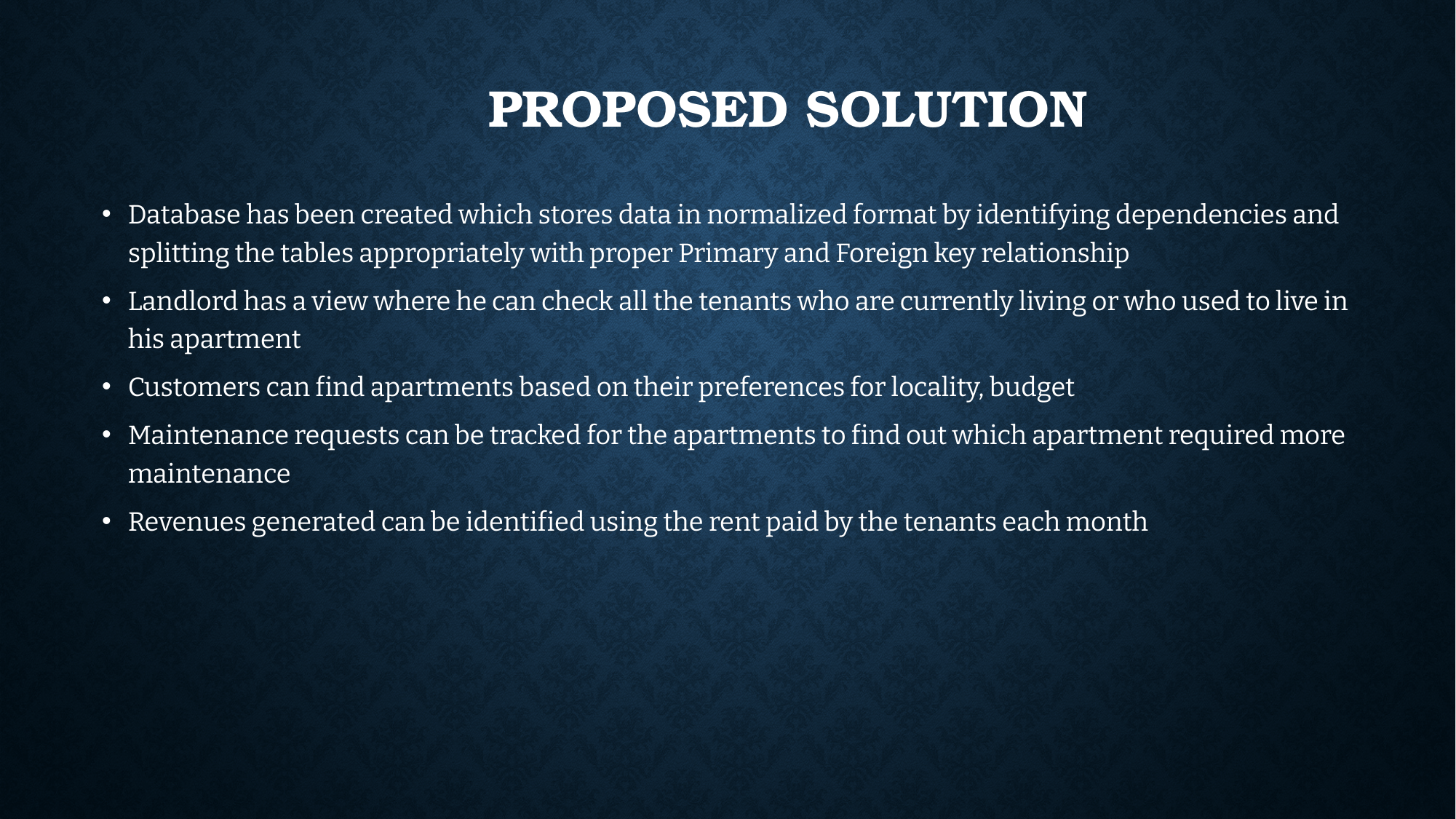

# Proposed Solution
Database has been created which stores data in normalized format by identifying dependencies and splitting the tables appropriately with proper Primary and Foreign key relationship
Landlord has a view where he can check all the tenants who are currently living or who used to live in his apartment
Customers can find apartments based on their preferences for locality, budget
Maintenance requests can be tracked for the apartments to find out which apartment required more maintenance
Revenues generated can be identified using the rent paid by the tenants each month